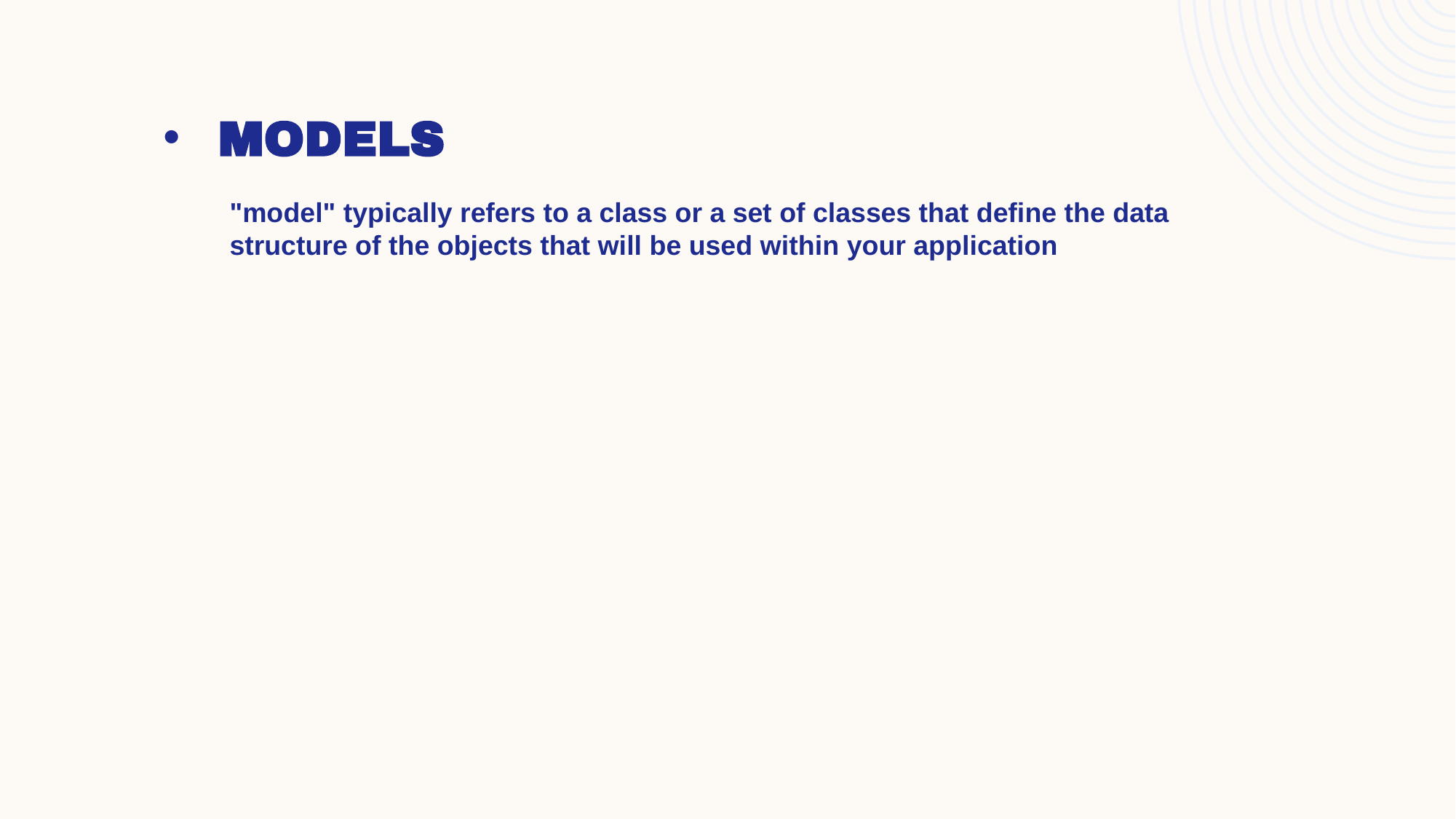

5
Models
"model" typically refers to a class or a set of classes that define the data structure of the objects that will be used within your application